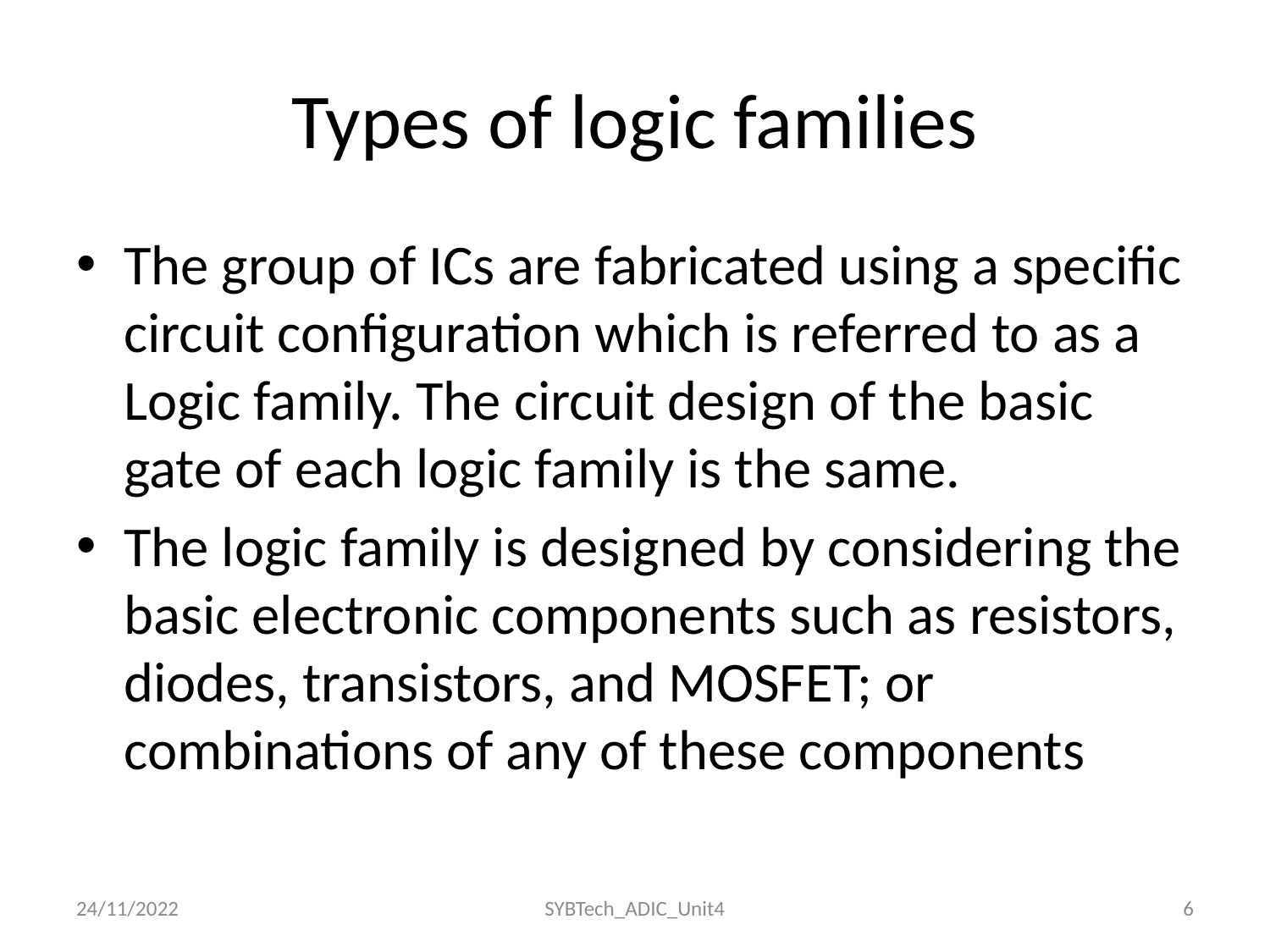

# Types of logic families
The group of ICs are fabricated using a specific circuit configuration which is referred to as a Logic family. The circuit design of the basic gate of each logic family is the same.
The logic family is designed by considering the basic electronic components such as resistors, diodes, transistors, and MOSFET; or combinations of any of these components
24/11/2022
SYBTech_ADIC_Unit4
6